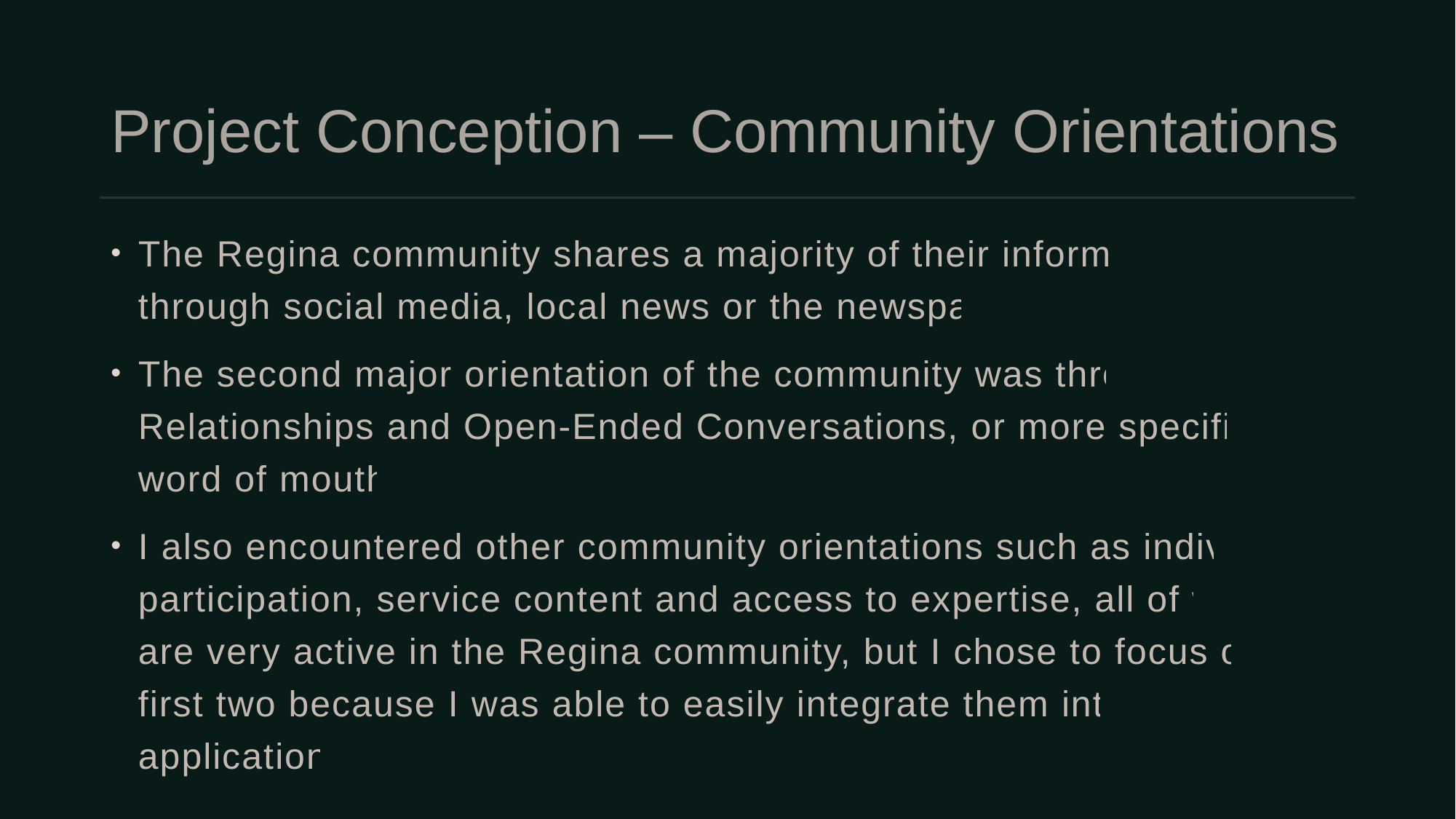

# Project Conception – Community Orientations
The Regina community shares a majority of their information through social media, local news or the newspaper.
The second major orientation of the community was through Relationships and Open-Ended Conversations, or more specifically, word of mouth.
I also encountered other community orientations such as individual participation, service content and access to expertise, all of which are very active in the Regina community, but I chose to focus on the first two because I was able to easily integrate them into my application.